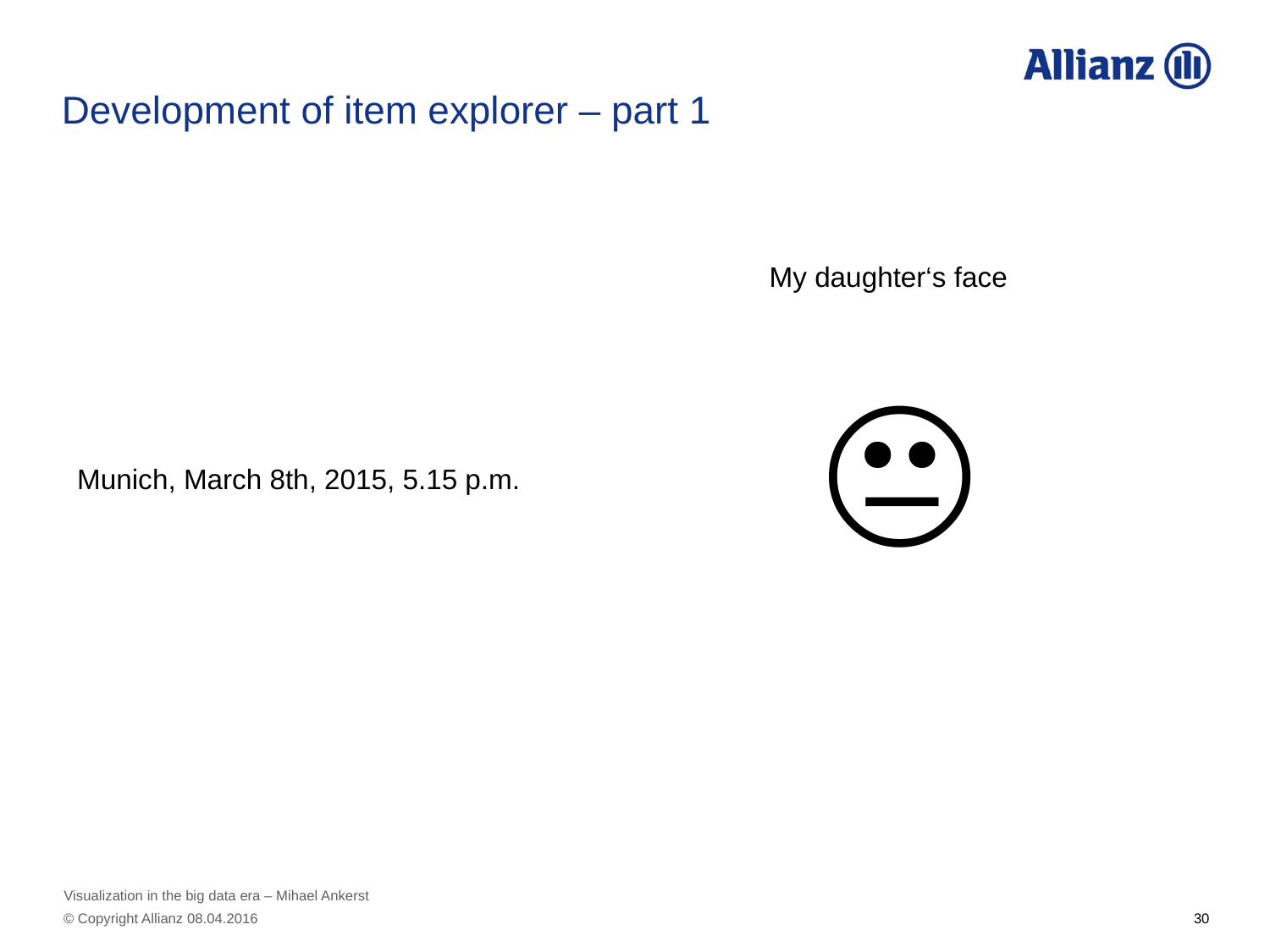

# Development of item explorer – part 1
My daughter‘s face
😐

Munich, March 8th, 2015, 5.15 p.m.
Visualization in the big data era – Mihael Ankerst
30
© Copyright Allianz 08.04.2016